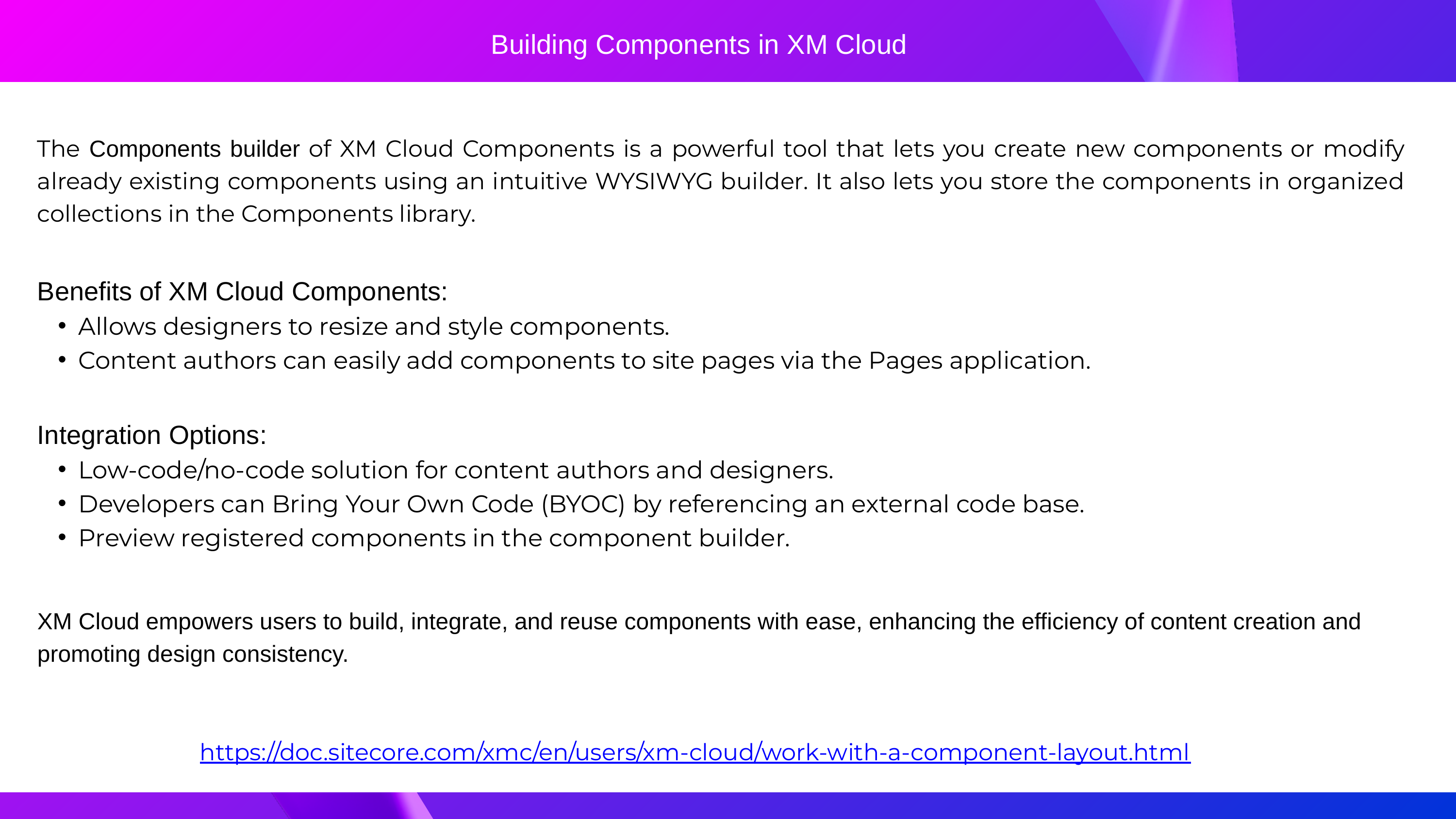

Building Components in XM Cloud

The Components builder of XM Cloud Components is a powerful tool that lets you create new components or modify already existing components using an intuitive WYSIWYG builder. It also lets you store the components in organized collections in the Components library.
Benefits of XM Cloud Components:
Allows designers to resize and style components.
Content authors can easily add components to site pages via the Pages application.

Integration Options:
Low-code/no-code solution for content authors and designers.
Developers can Bring Your Own Code (BYOC) by referencing an external code base.
Preview registered components in the component builder.

XM Cloud empowers users to build, integrate, and reuse components with ease, enhancing the efficiency of content creation and promoting design consistency.
https://doc.sitecore.com/xmc/en/users/xm-cloud/work-with-a-component-layout.html